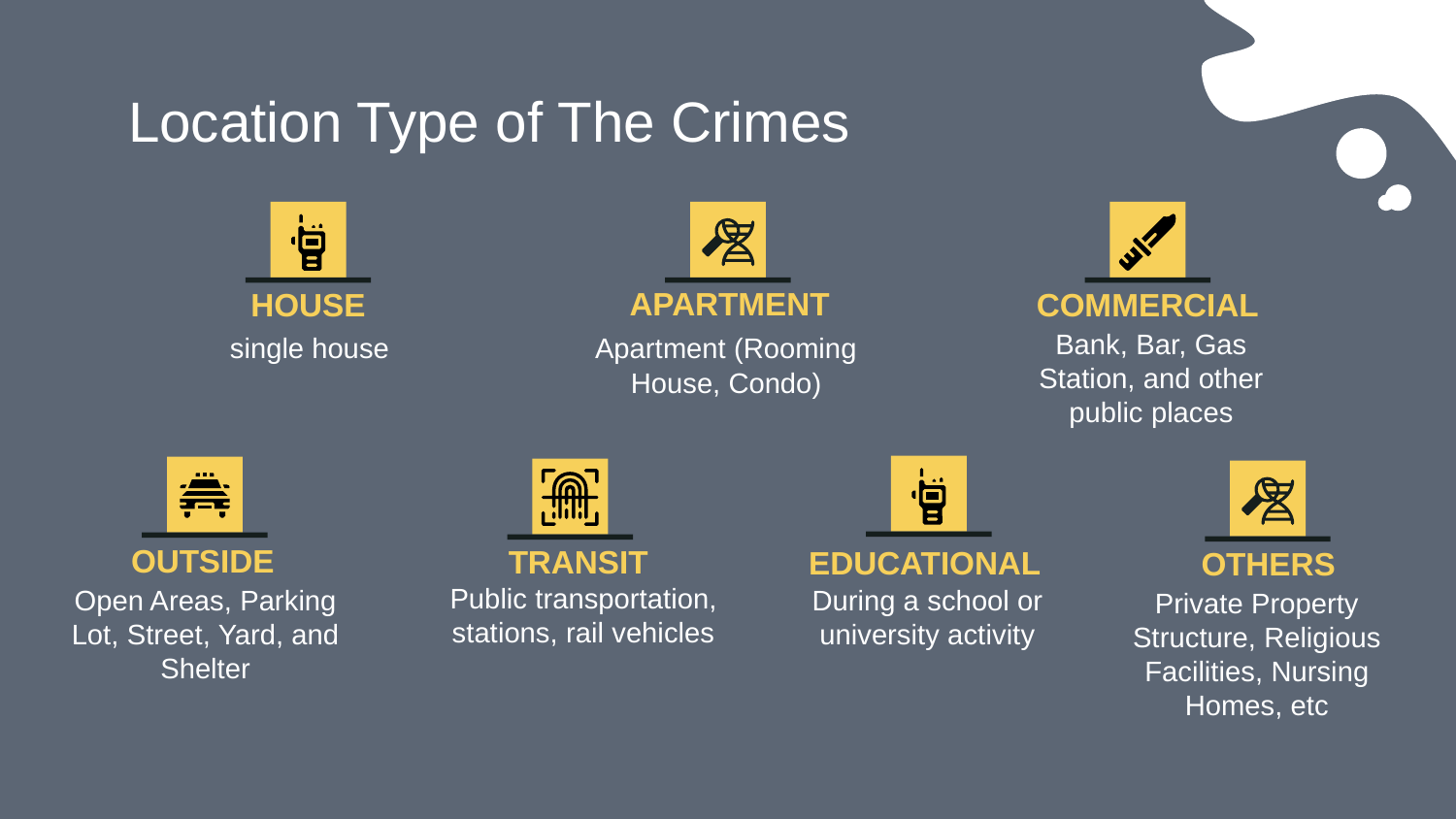

# Location Type of The Crimes

APARTMENT
HOUSE
COMMERCIAL
single house
Apartment (Rooming House, Condo)
Bank, Bar, Gas Station, and other public places

OUTSIDE
TRANSIT
EDUCATIONAL
OTHERS
Public transportation, stations, rail vehicles
During a school or university activity
Open Areas, Parking Lot, Street, Yard, and Shelter
Private Property Structure, Religious Facilities, Nursing Homes, etc